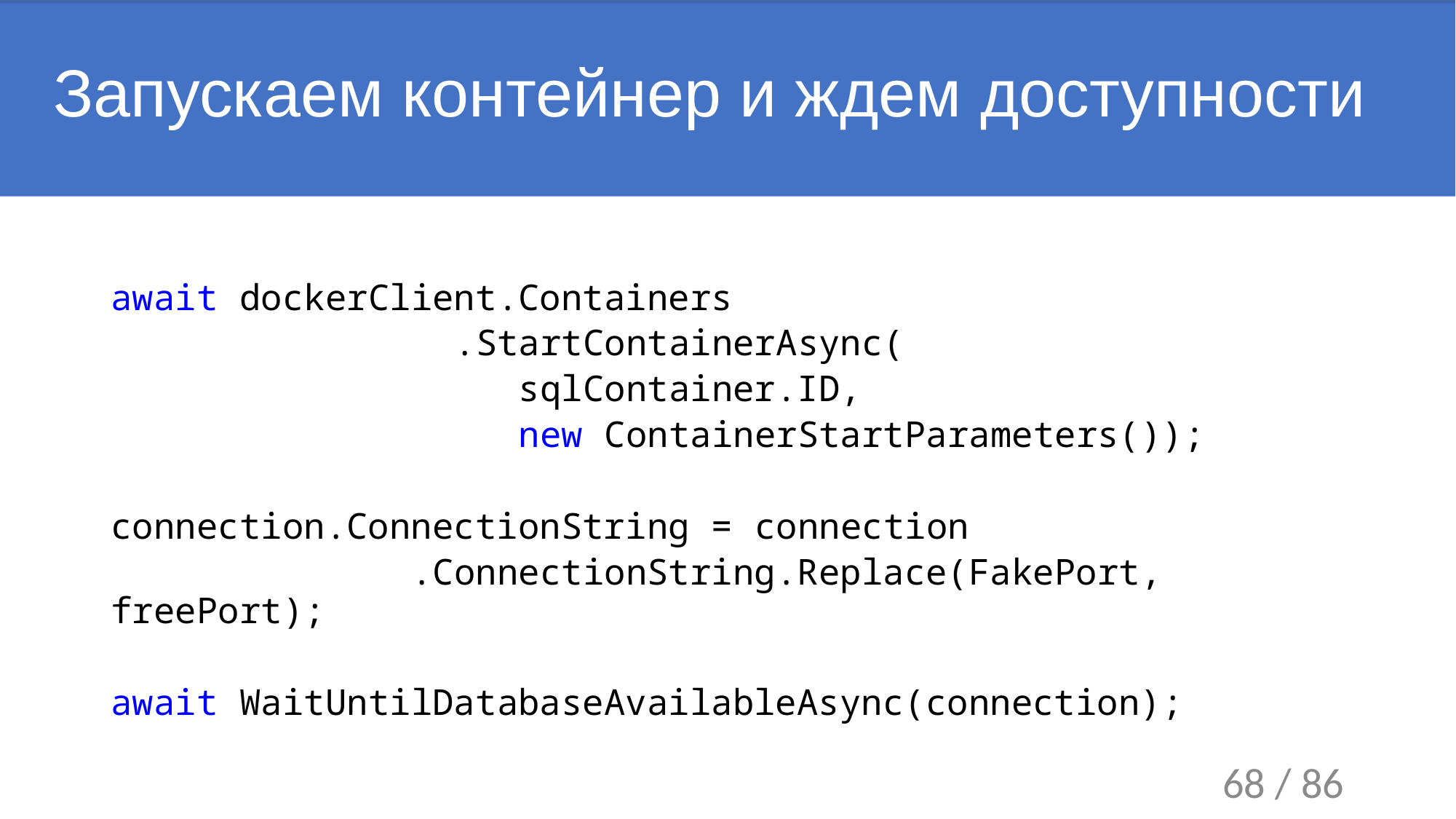

# Запускаем контейнер и ждем доступности

await dockerClient.Containers
                .StartContainerAsync(
                   sqlContainer.ID,
                   new ContainerStartParameters());

connection.ConnectionString = connection
              .ConnectionString.Replace(FakePort, freePort);

await WaitUntilDatabaseAvailableAsync(connection);
68